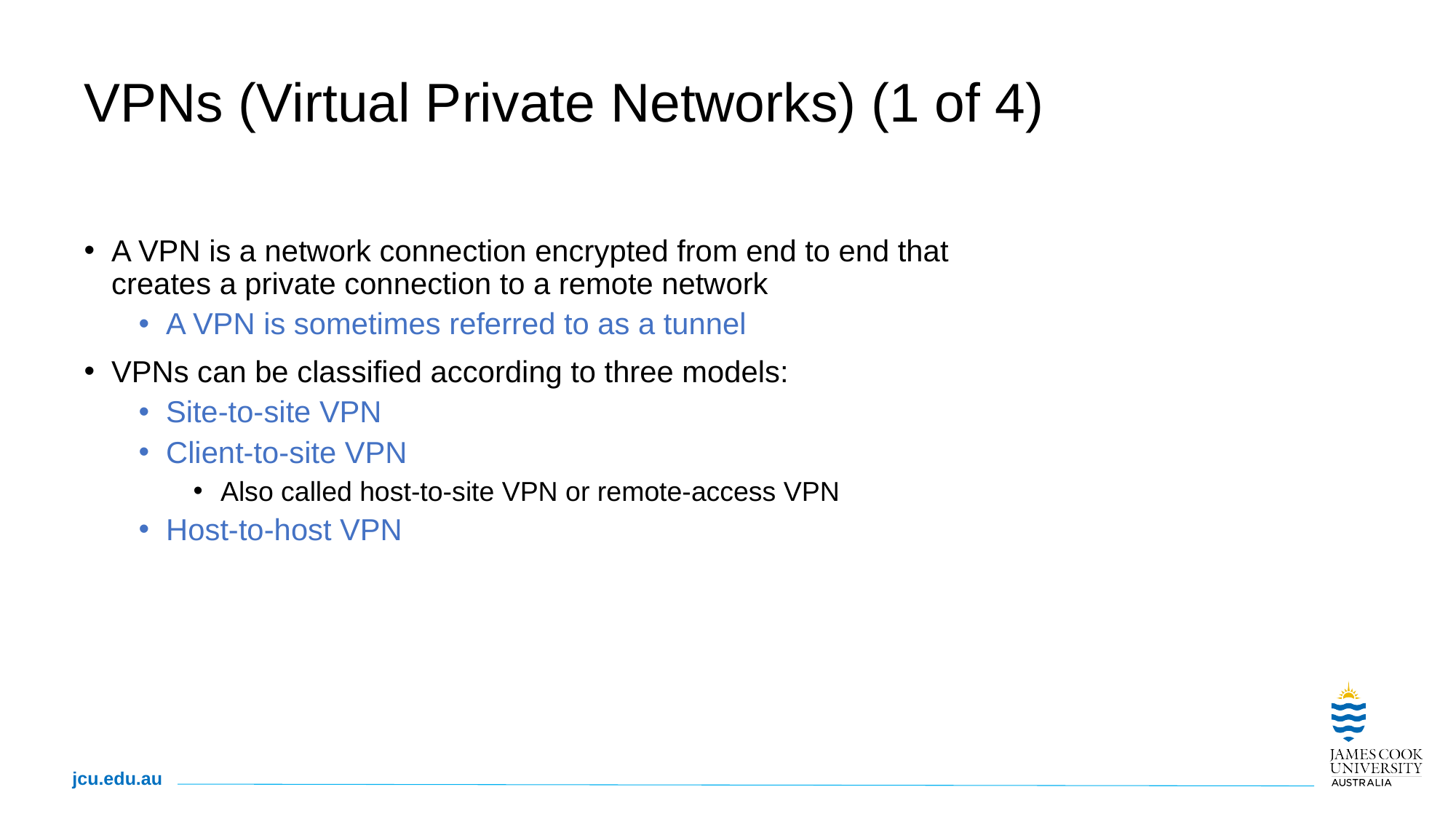

# VPNs (Virtual Private Networks) (1 of 4)
A VPN is a network connection encrypted from end to end that creates a private connection to a remote network
A VPN is sometimes referred to as a tunnel
VPNs can be classified according to three models:
Site-to-site VPN
Client-to-site VPN
Also called host-to-site VPN or remote-access VPN
Host-to-host VPN